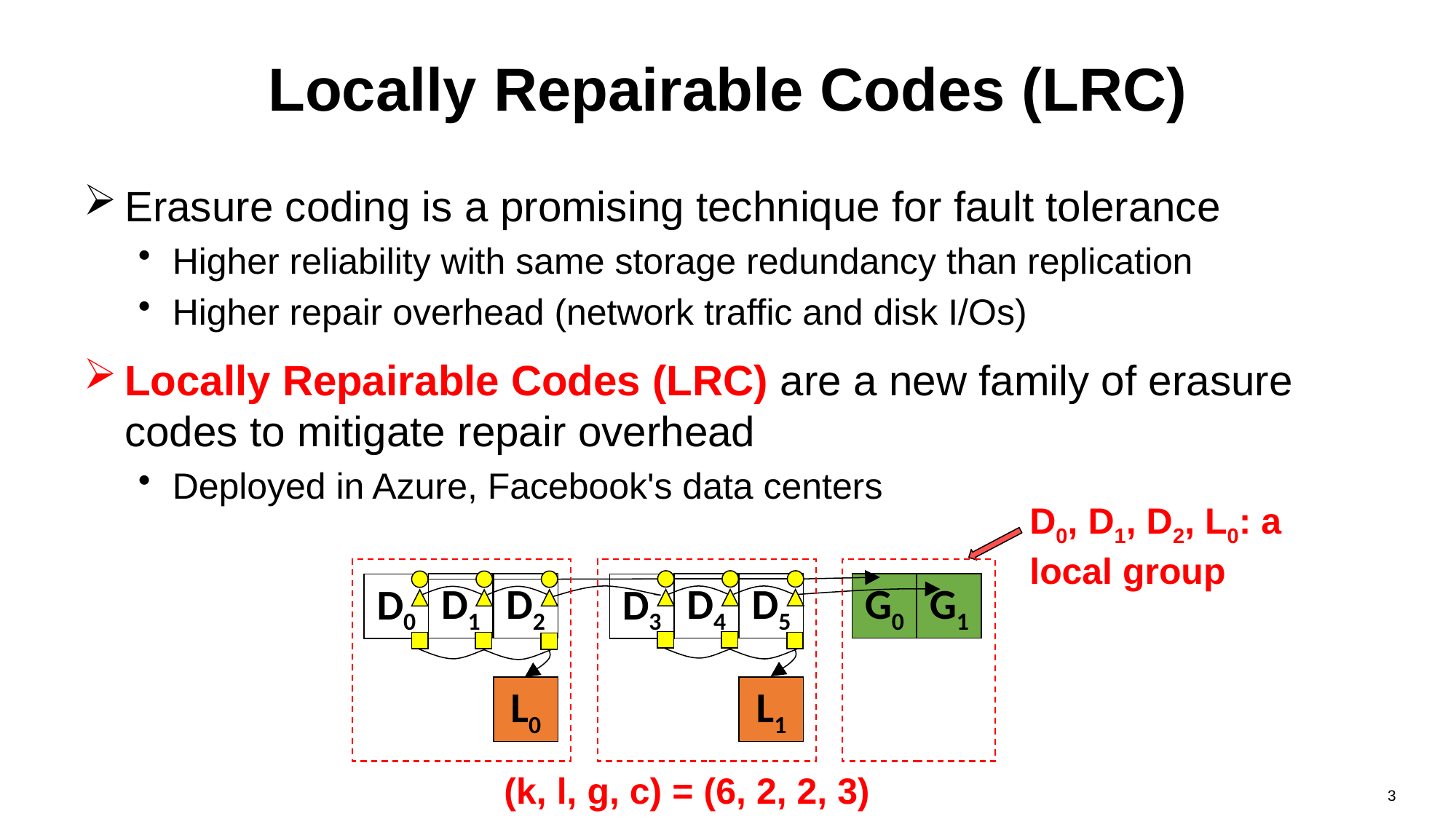

# Locally Repairable Codes (LRC)
Erasure coding is a promising technique for fault tolerance
Higher reliability with same storage redundancy than replication
Higher repair overhead (network traffic and disk I/Os)
Locally Repairable Codes (LRC) are a new family of erasure codes to mitigate repair overhead
Deployed in Azure, Facebook's data centers

D0, D1, D2, L0: a local group

D4
D5
G0
D1
D2
G1
D3
D0

L1
L0
(k, l, g, c) = (6, 2, 2, 3)
3